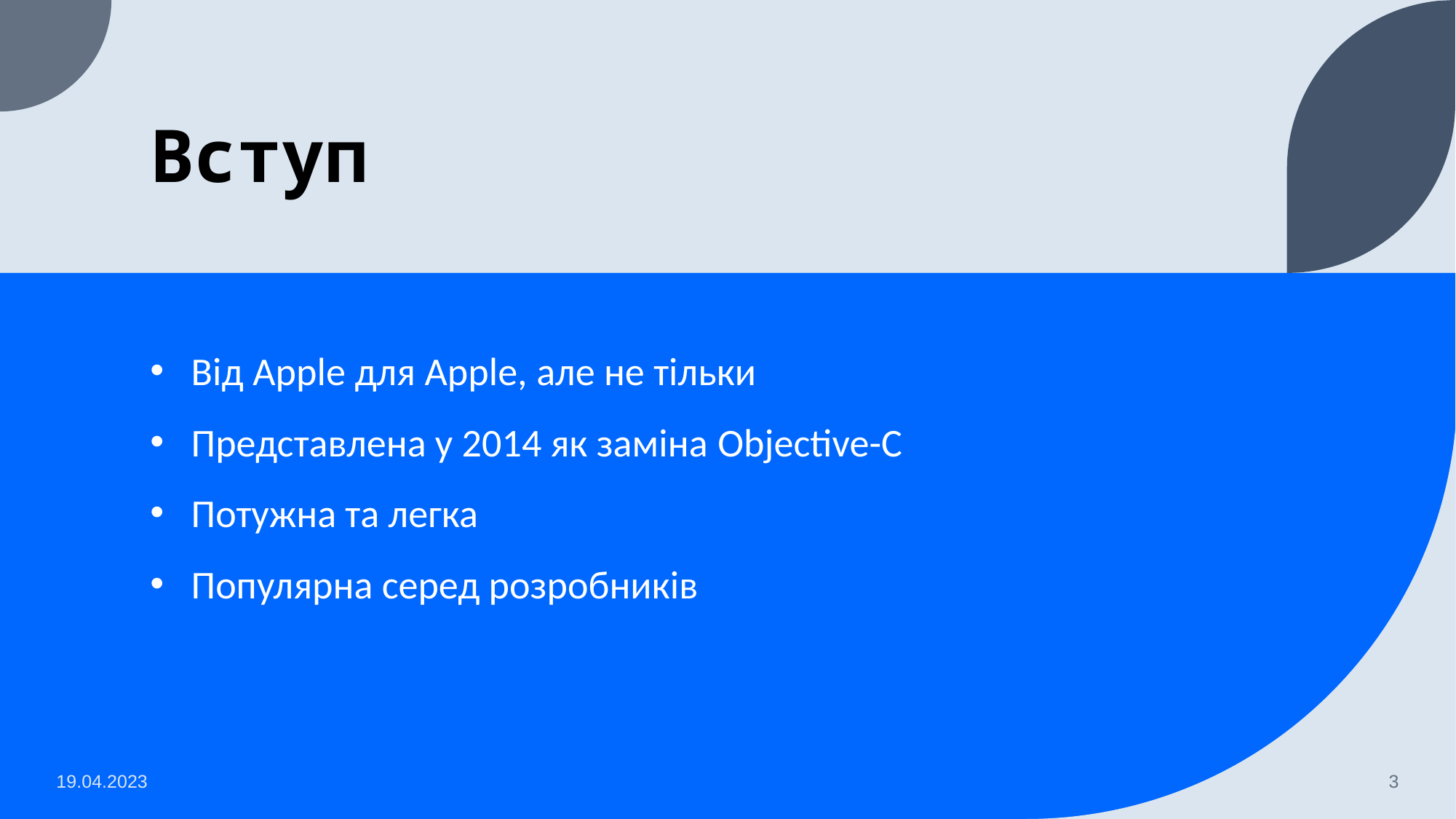

# Вступ
Від Apple для Apple, але не тільки
Представлена у 2014 як заміна Objective-C
Потужна та легка
Популярна серед розробників
19.04.2023
3